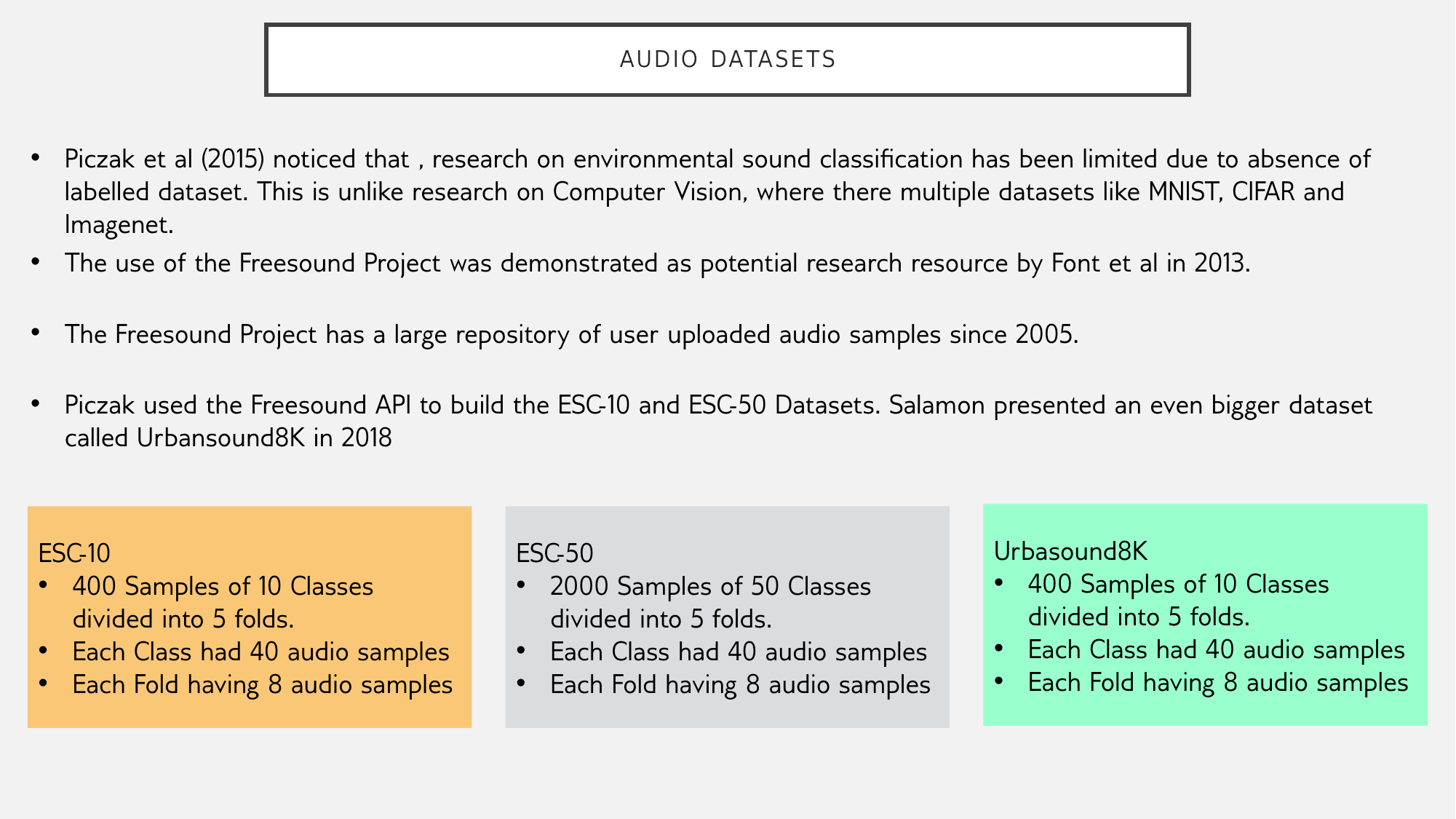

# AUDIO DATASETS
Piczak et al (2015) noticed that , research on environmental sound classification has been limited due to absence of labelled dataset. This is unlike research on Computer Vision, where there multiple datasets like MNIST, CIFAR and Imagenet.
The use of the Freesound Project was demonstrated as potential research resource by Font et al in 2013.
The Freesound Project has a large repository of user uploaded audio samples since 2005.
Piczak used the Freesound API to build the ESC-10 and ESC-50 Datasets. Salamon presented an even bigger dataset called Urbansound8K in 2018
Urbasound8K
400 Samples of 10 Classes divided into 5 folds.
Each Class had 40 audio samples
Each Fold having 8 audio samples
ESC-50
2000 Samples of 50 Classes divided into 5 folds.
Each Class had 40 audio samples
Each Fold having 8 audio samples
ESC-10
400 Samples of 10 Classes divided into 5 folds.
Each Class had 40 audio samples
Each Fold having 8 audio samples